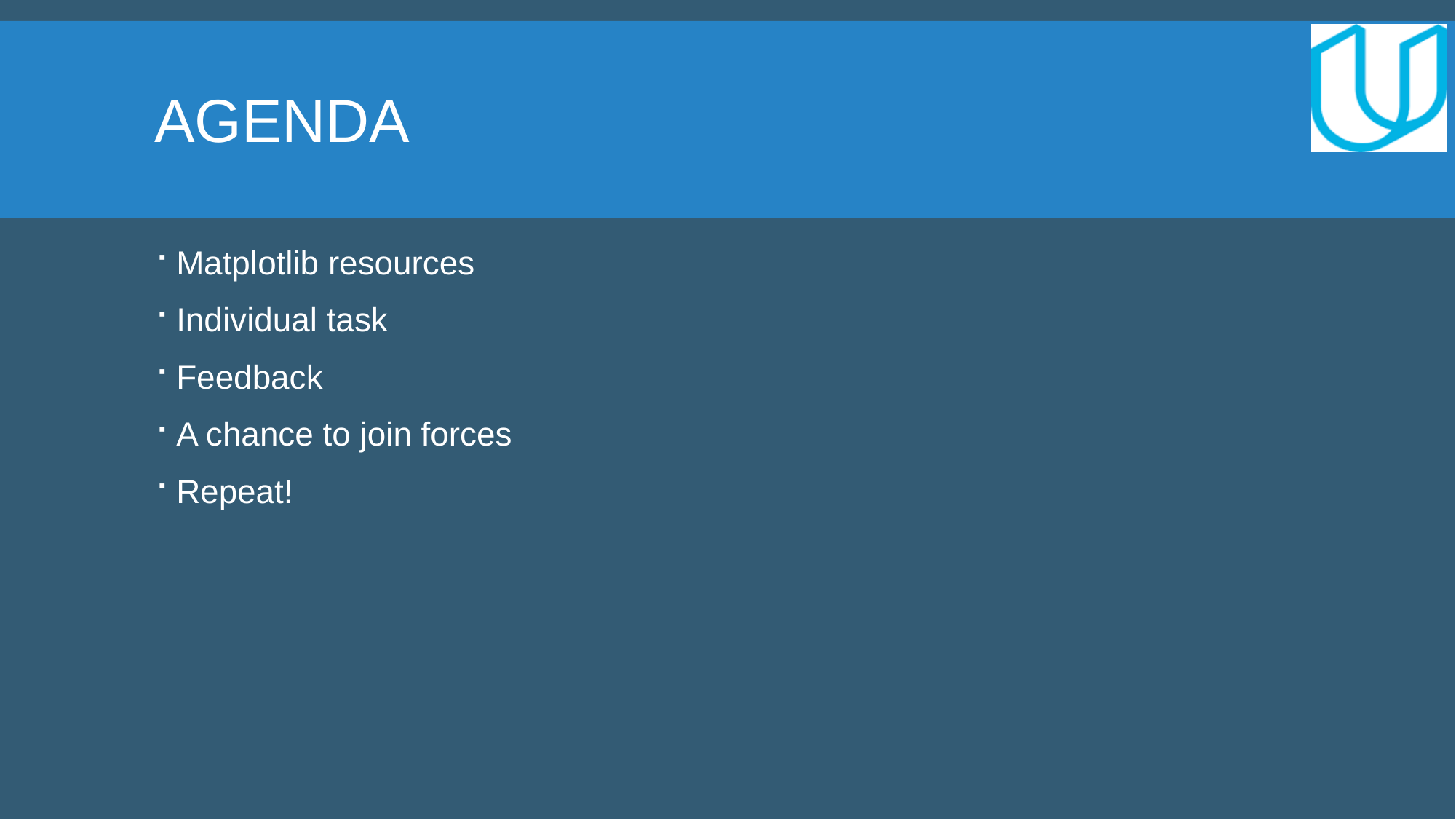

# agenda
Matplotlib resources
Individual task
Feedback
A chance to join forces
Repeat!